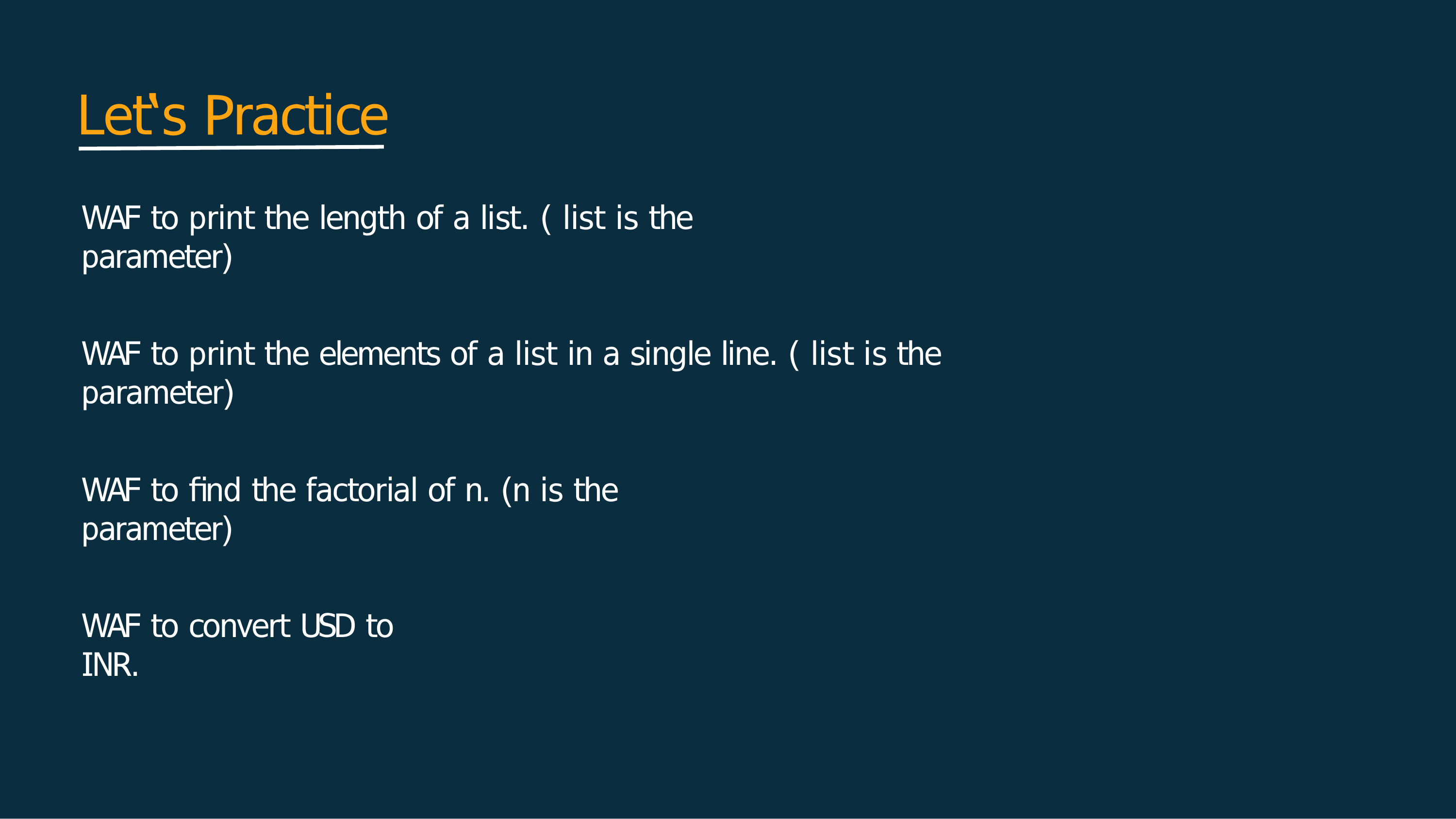

# Let‘s Practice

WAF to print the length of a list. ( list is the parameter)
WAF to print the elements of a list in a single line. ( list is the parameter)
WAF to find the factorial of n. (n is the parameter)
WAF to convert USD to INR.